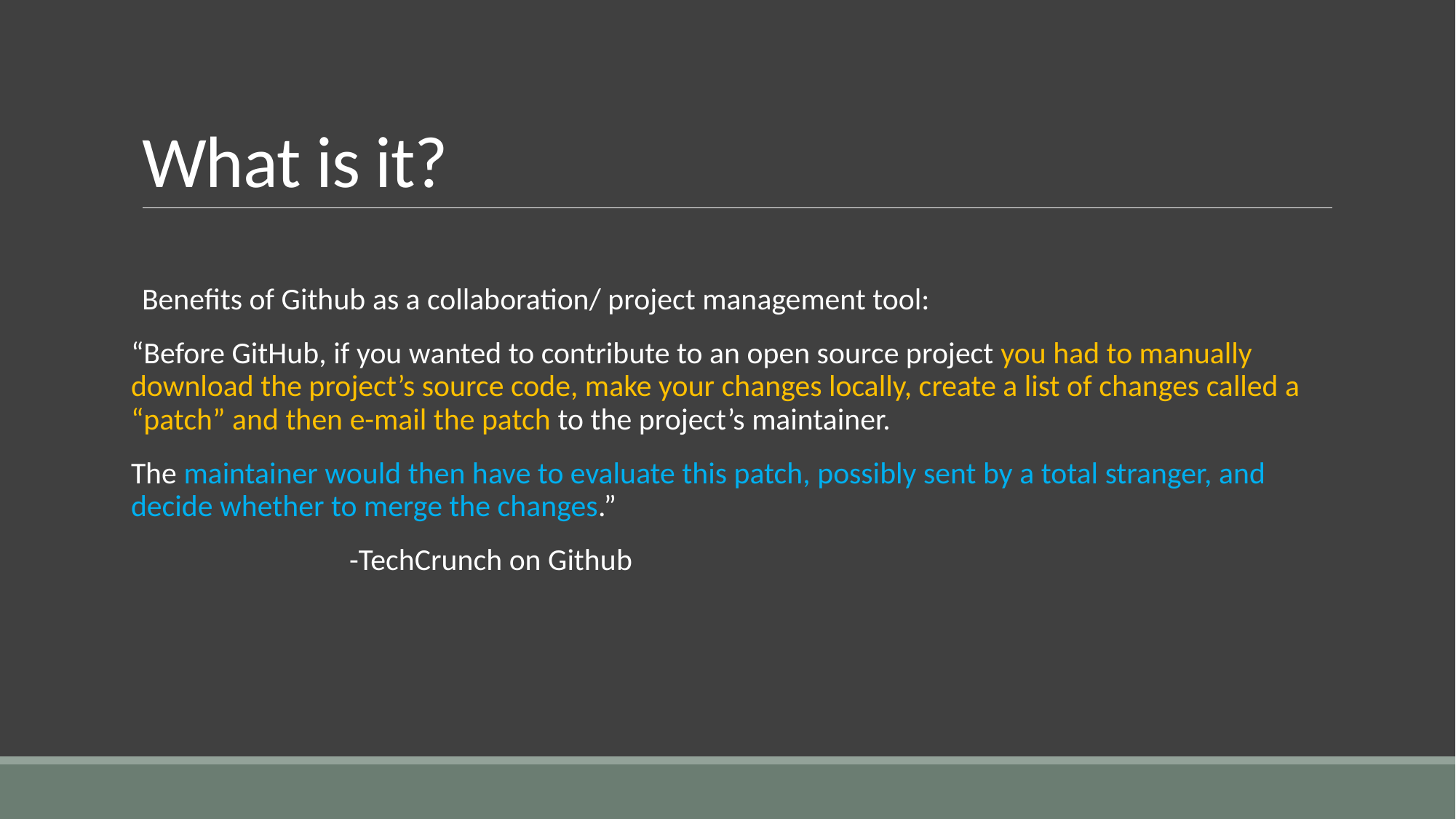

# What is it?

Benefits of Github as a collaboration/ project management tool:
“Before GitHub, if you wanted to contribute to an open source project you had to manually download the project’s source code, make your changes locally, create a list of changes called a “patch” and then e-mail the patch to the project’s maintainer.
The maintainer would then have to evaluate this patch, possibly sent by a total stranger, and decide whether to merge the changes.”
  		-TechCrunch on Github